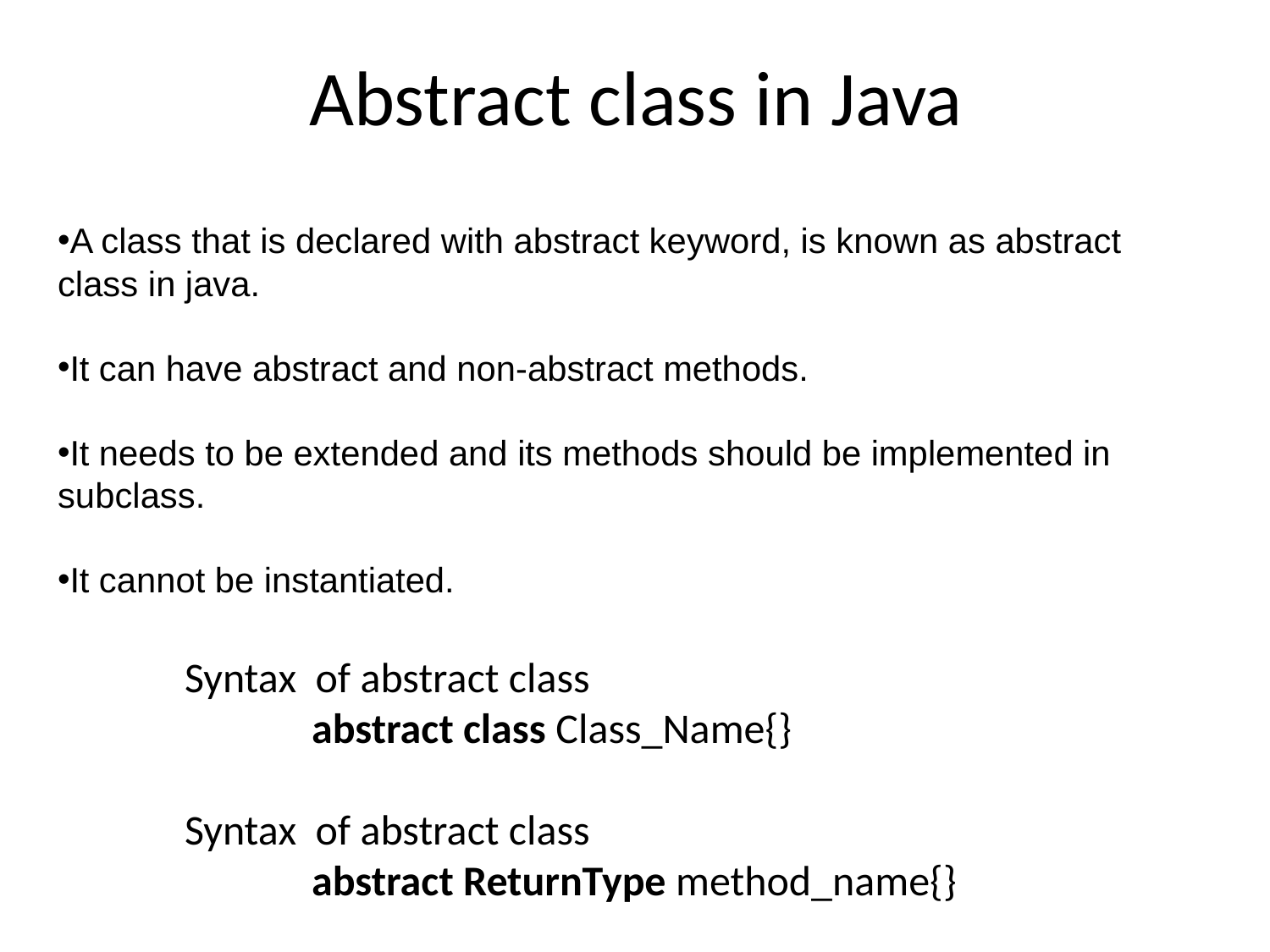

# Abstract class in Java
A class that is declared with abstract keyword, is known as abstract class in java.

It can have abstract and non-abstract methods.

It needs to be extended and its methods should be implemented in subclass.

It cannot be instantiated.

	Syntax  of abstract class
		abstract class Class_Name{}

	Syntax  of abstract class
		abstract ReturnType method_name{}